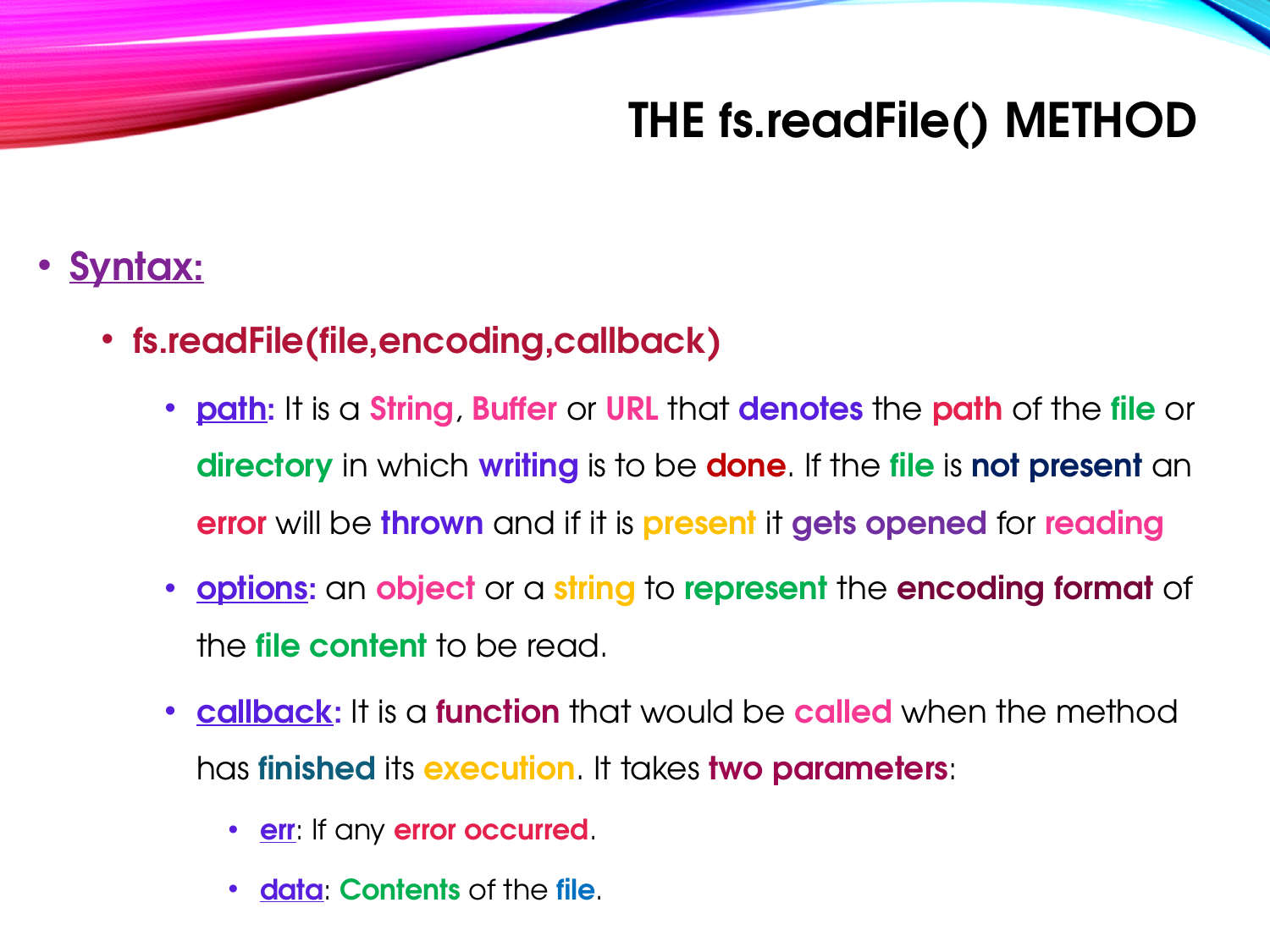

# The fs.readFile() method
Syntax:
fs.readFile(file,encoding,callback)
path: It is a String, Buffer or URL that denotes the path of the file or directory in which writing is to be done. If the file is not present an error will be thrown and if it is present it gets opened for reading
options: an object or a string to represent the encoding format of the file content to be read.
callback: It is a function that would be called when the method has finished its execution. It takes two parameters:
err: If any error occurred.
data: Contents of the file.